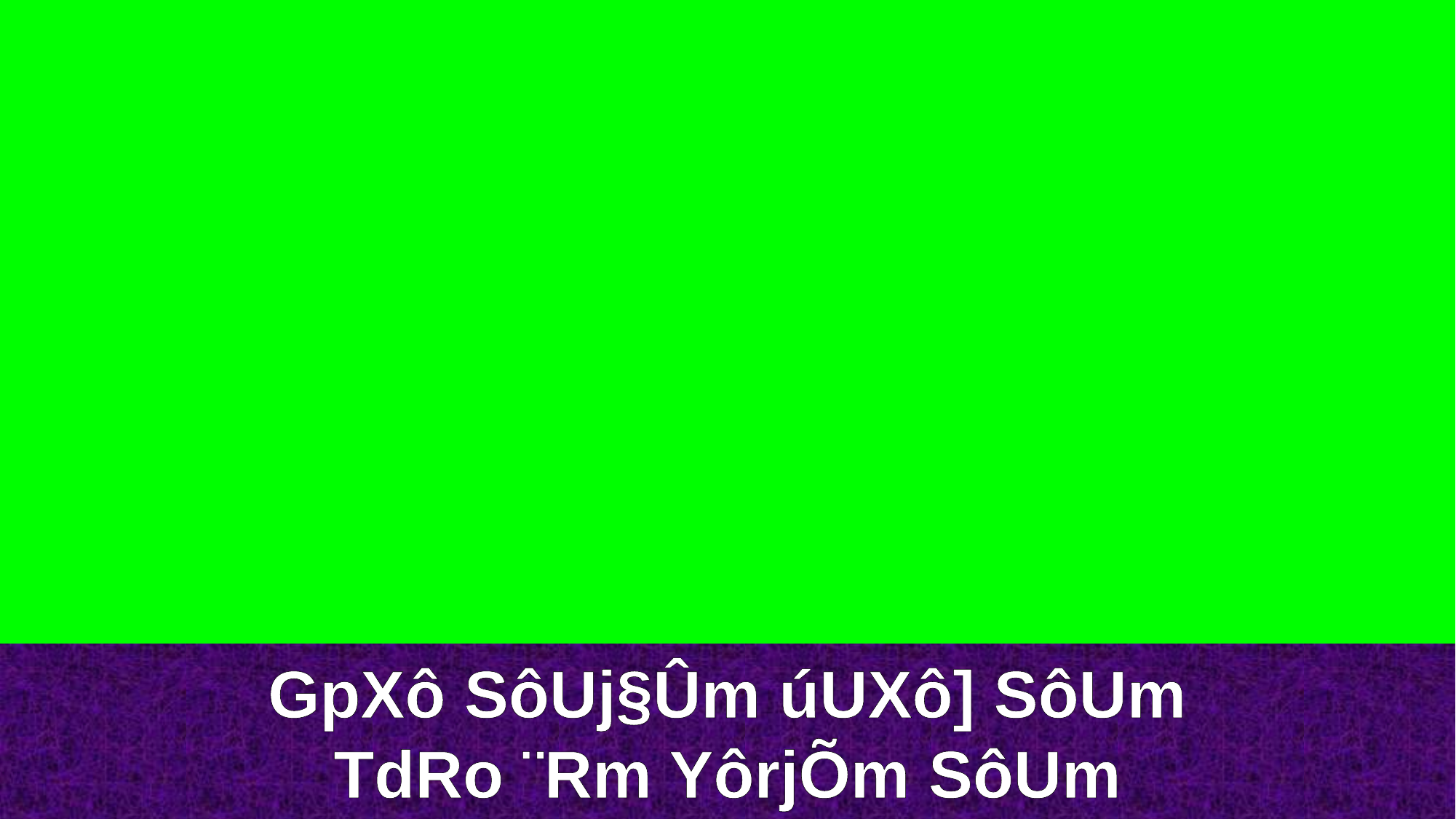

GpXô SôUj§Ûm úUXô] SôUm
TdRo ¨Rm YôrjÕm SôUm